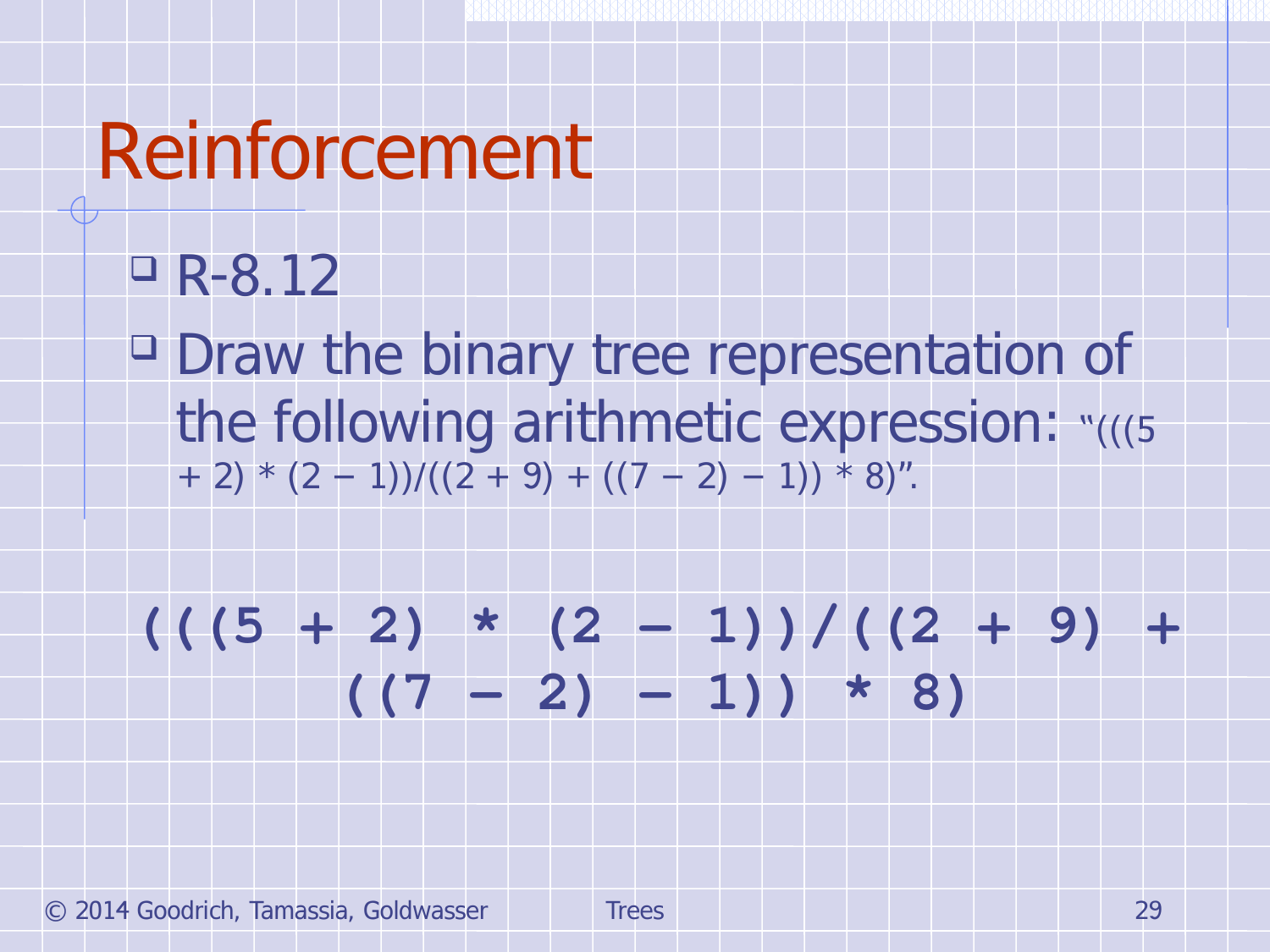

# Reinforcement
R-8.12
Draw the binary tree representation of the following arithmetic expression: “(((5 + 2) * (2 − 1))/((2 + 9) + ((7 − 2) − 1)) * 8)”.

(((5 + 2) * (2 − 1))/((2 + 9) + ((7 − 2) − 1)) * 8)
© 2014 Goodrich, Tamassia, Goldwasser
Trees
29